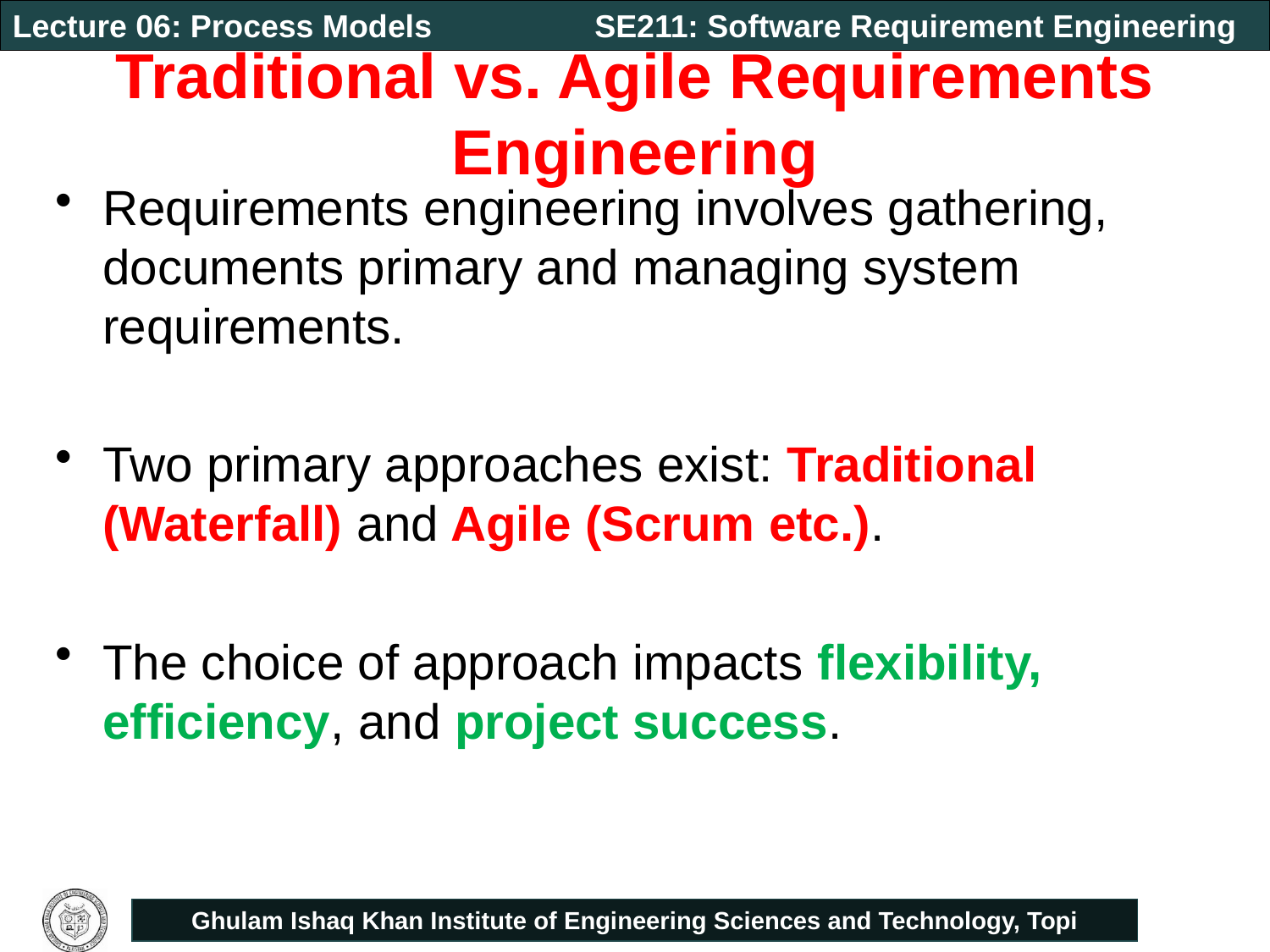

# Traditional vs. Agile Requirements Engineering
Requirements engineering involves gathering, documents primary and managing system requirements.

Two primary approaches exist: Traditional (Waterfall) and Agile (Scrum etc.).

The choice of approach impacts flexibility, efficiency, and project success.